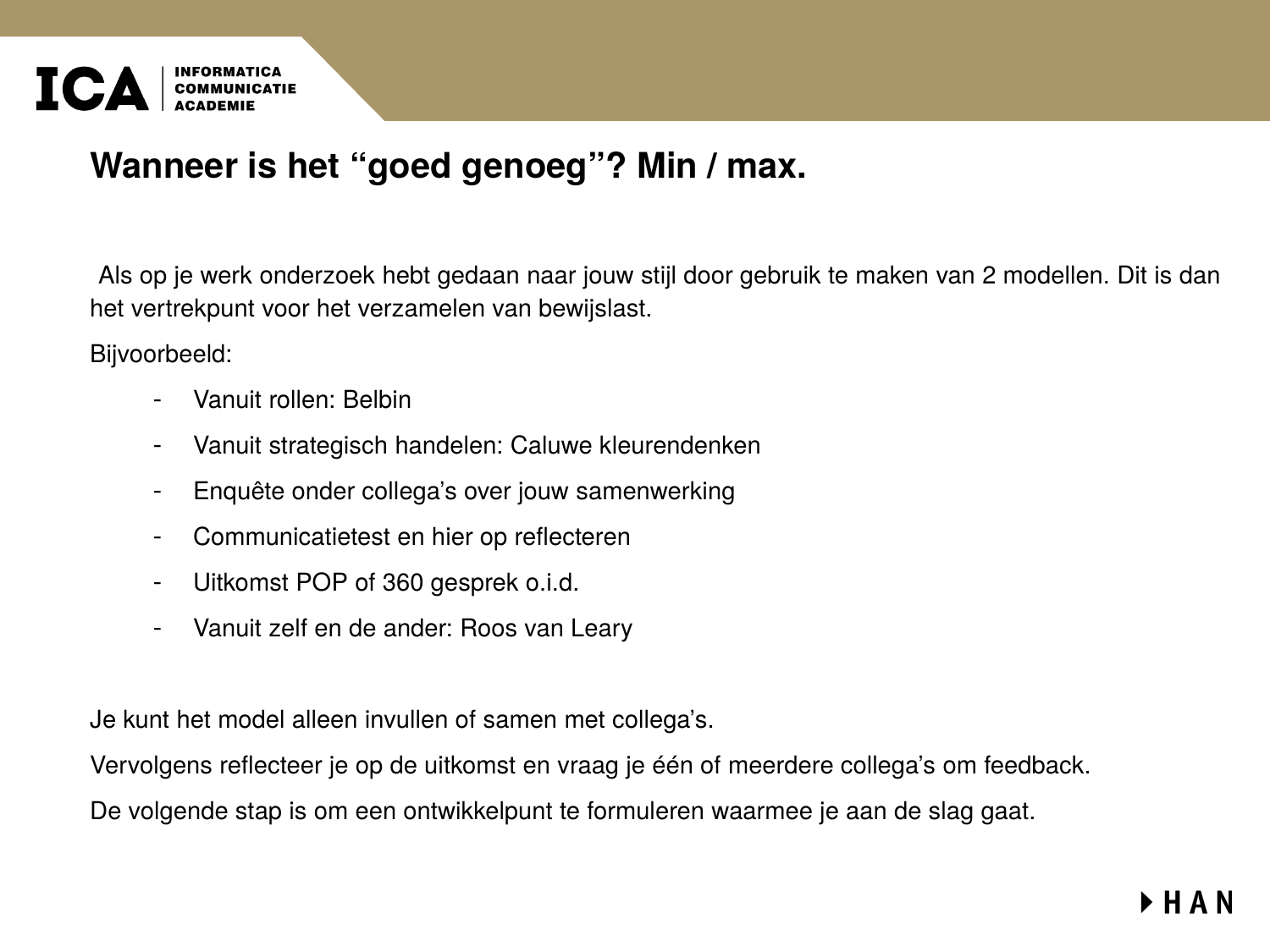

Wanneer is het “goed genoeg”? Min / max.

 Als op je werk onderzoek hebt gedaan naar jouw stijl door gebruik te maken van 2 modellen. Dit is dan het vertrekpunt voor het verzamelen van bewijslast.
Bijvoorbeeld:
Vanuit rollen: Belbin
Vanuit strategisch handelen: Caluwe kleurendenken
Enquête onder collega’s over jouw samenwerking
Communicatietest en hier op reflecteren
Uitkomst POP of 360 gesprek o.i.d.
Vanuit zelf en de ander: Roos van Leary

Je kunt het model alleen invullen of samen met collega’s.
Vervolgens reflecteer je op de uitkomst en vraag je één of meerdere collega’s om feedback.
De volgende stap is om een ontwikkelpunt te formuleren waarmee je aan de slag gaat.